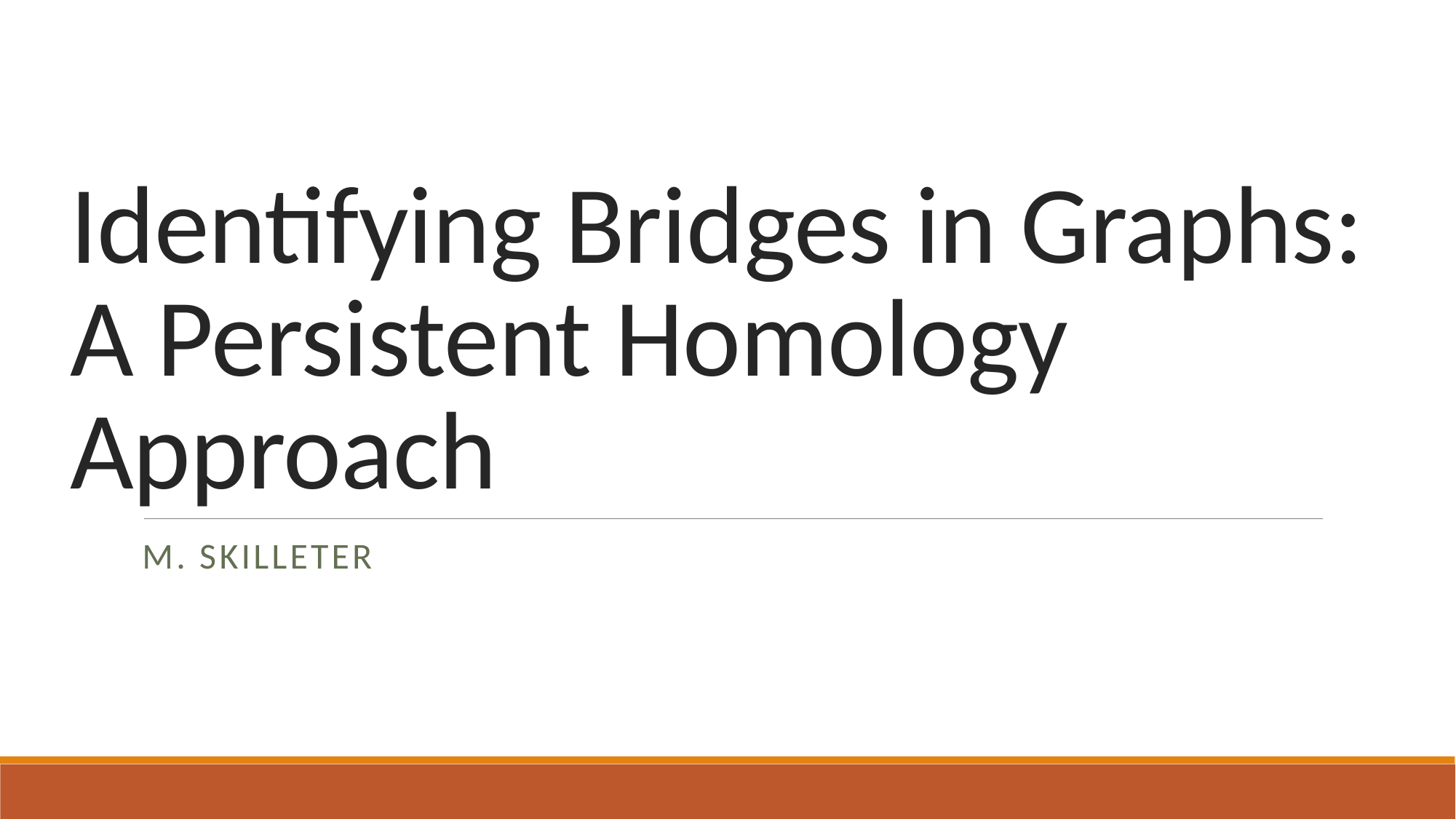

# Identifying Bridges in Graphs: A Persistent Homology Approach
M. Skilleter